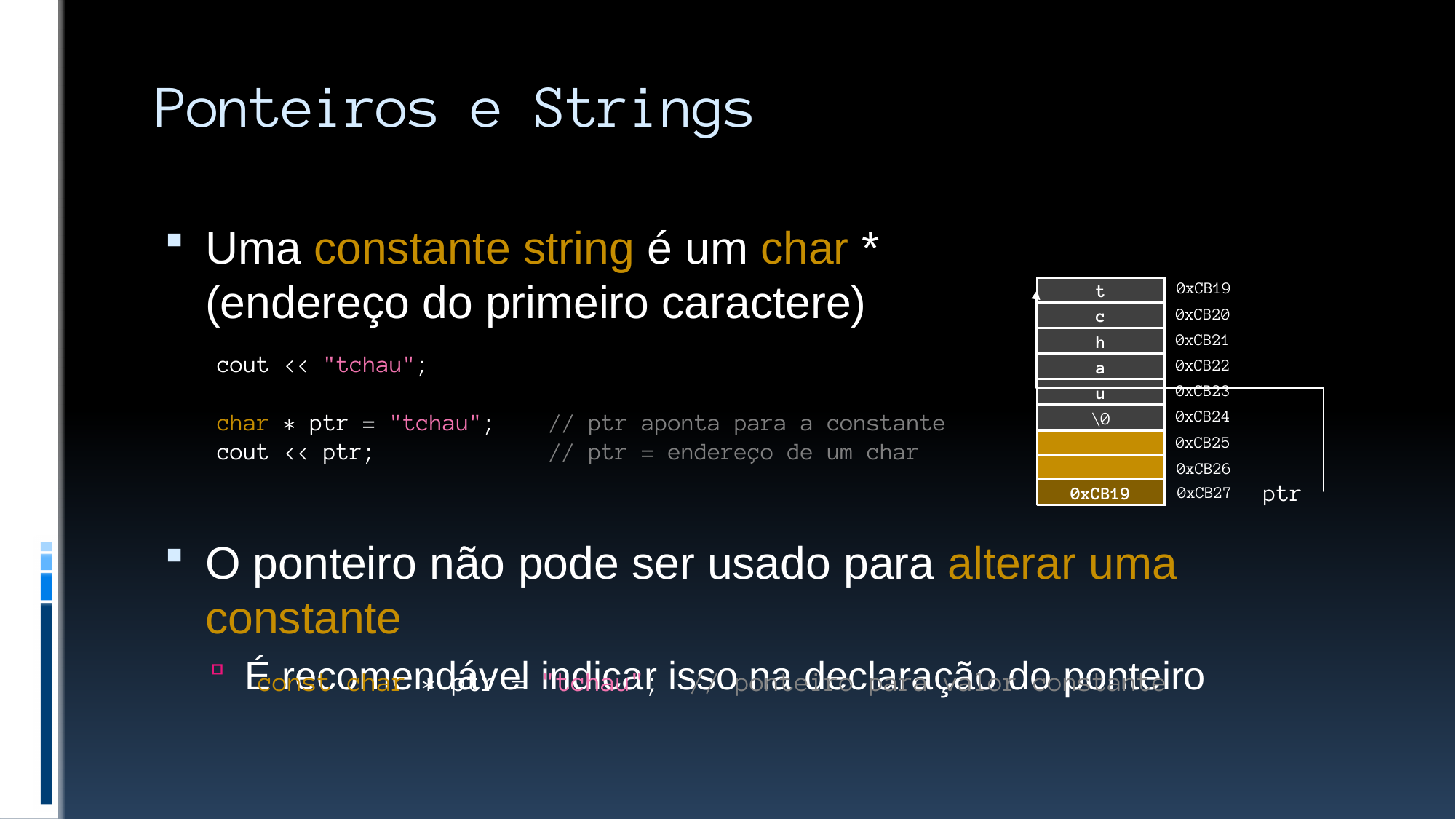

# Ponteiros e Strings
Uma constante string é um char *
(endereço do primeiro caractere)

O ponteiro não pode ser usado para alterar uma constante
É recomendável indicar isso na declaração do ponteiro

0xCB19
t
0xCB20
c
0xCB21
h
0xCB22
a
0xCB23
u
0xCB24
\0
0xCB25

0xCB26

ptr
0xCB27
0xCB19
cout << "tchau";
char * ptr = "tchau";    // ptr aponta para a constante
cout << ptr;             // ptr = endereço de um char
const char * ptr = "tchau";  // ponteiro para valor constante